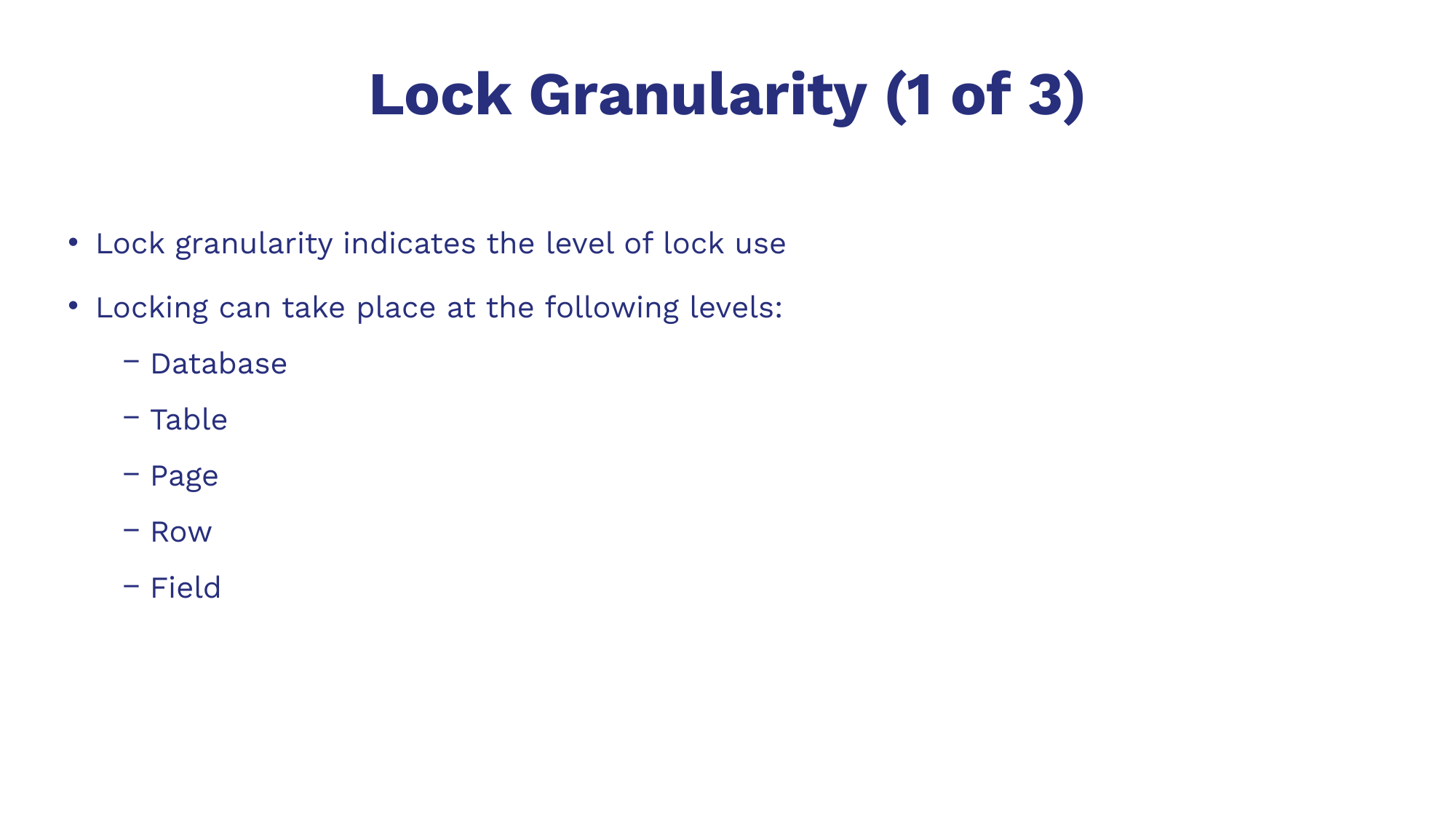

# Lock Granularity (1 of 3)
Lock granularity indicates the level of lock use
Locking can take place at the following levels:
Database
Table
Page
Row
Field